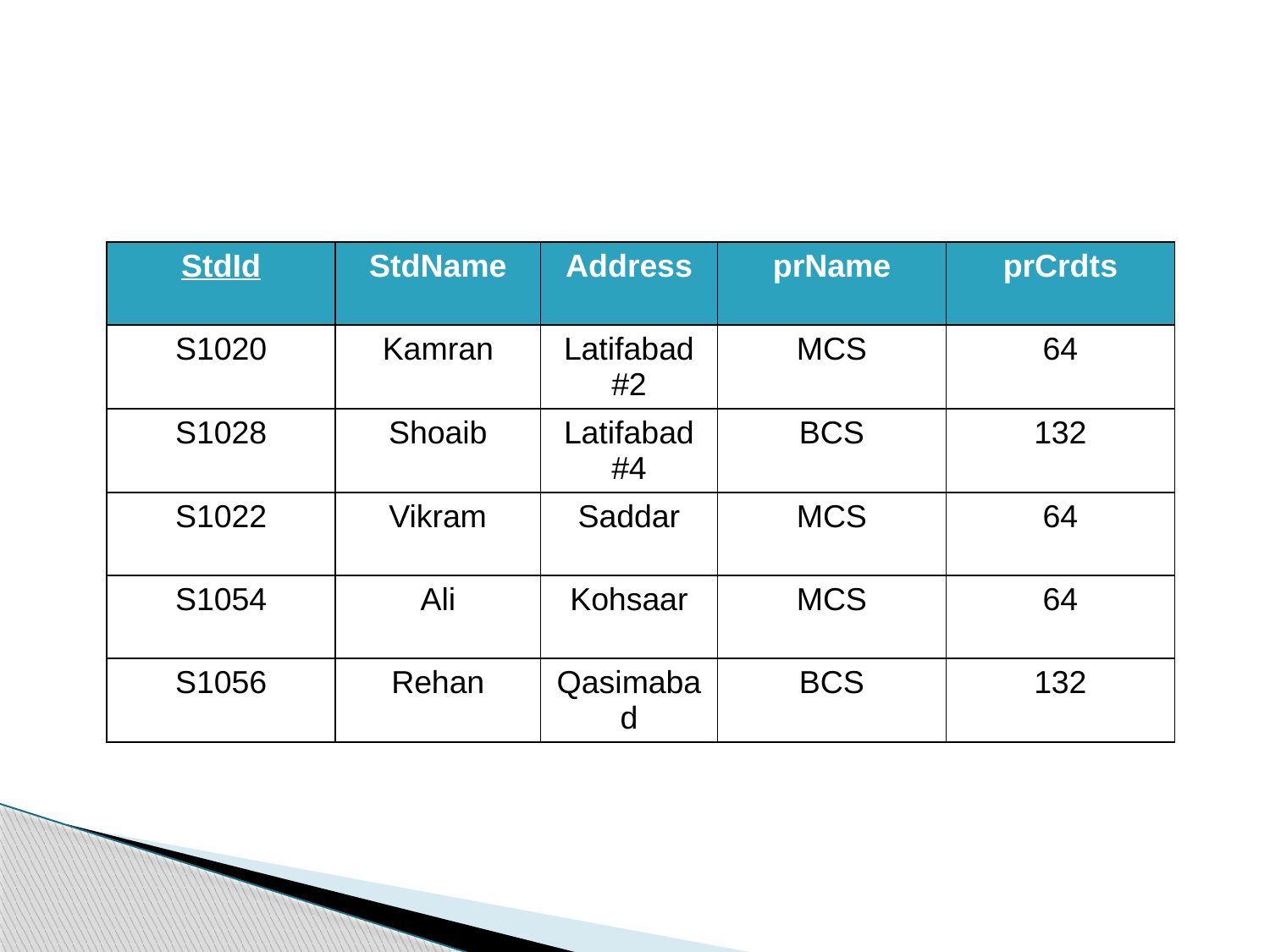

#
| StdId | StdName | Address | prName | prCrdts |
| --- | --- | --- | --- | --- |
| S1020 | Kamran | Latifabad #2 | MCS | 64 |
| S1028 | Shoaib | Latifabad #4 | BCS | 132 |
| S1022 | Vikram | Saddar | MCS | 64 |
| S1054 | Ali | Kohsaar | MCS | 64 |
| S1056 | Rehan | Qasimabad | BCS | 132 |